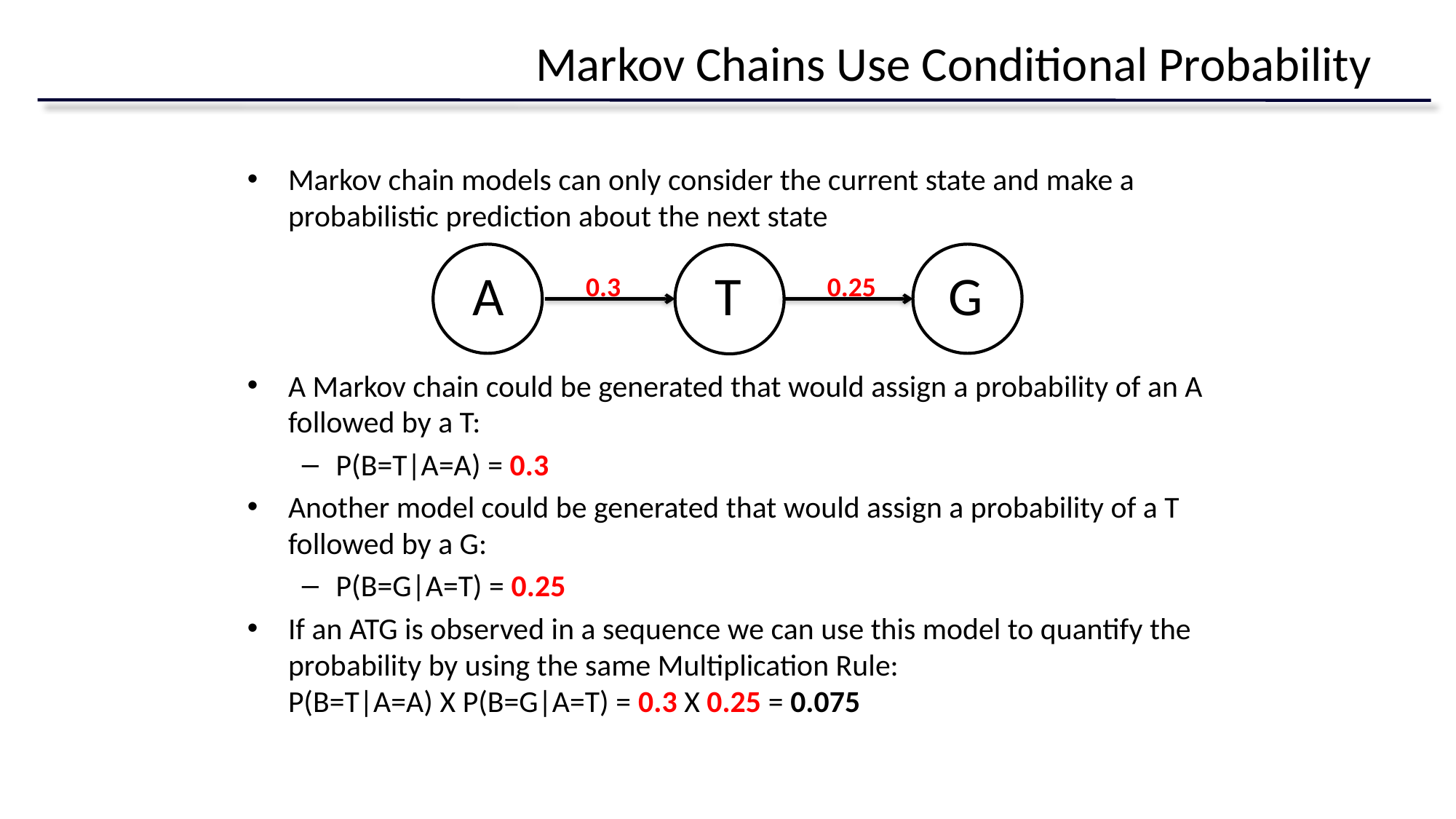

# Markov Chains Use Conditional Probability
Markov chain models can only consider the current state and make a probabilistic prediction about the next state

A Markov chain could be generated that would assign a probability of an A followed by a T:
P(B=T|A=A) = 0.3
Another model could be generated that would assign a probability of a T followed by a G:
P(B=G|A=T) = 0.25
If an ATG is observed in a sequence we can use this model to quantify the probability by using the same Multiplication Rule:
P(B=T|A=A) X P(B=G|A=T) = 0.3 X 0.25 = 0.075

A
T
G
0.3
0.25